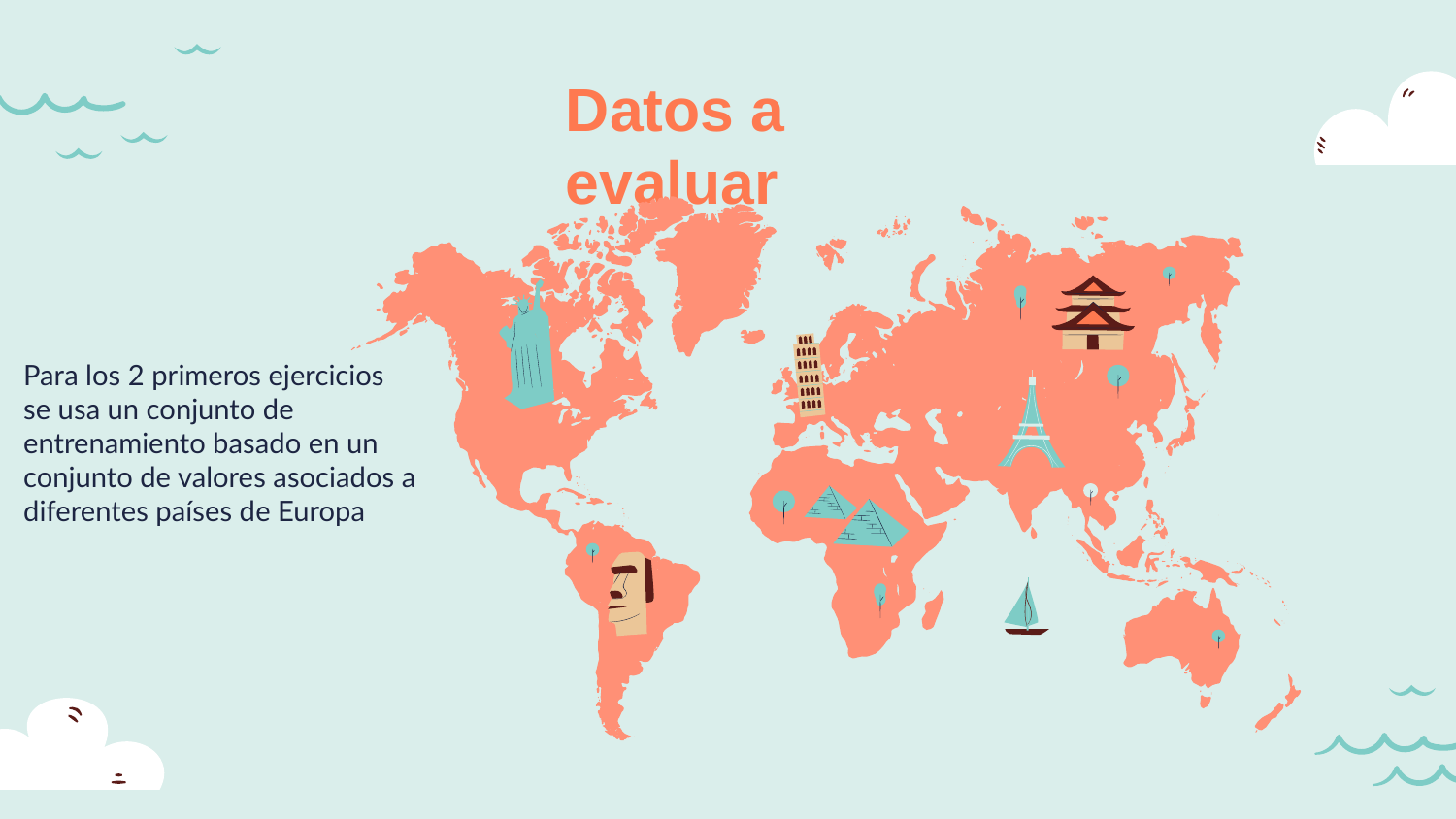

# Datos a evaluar

Para los 2 primeros ejercicios se usa un conjunto de entrenamiento basado en un conjunto de valores asociados a diferentes países de Europa